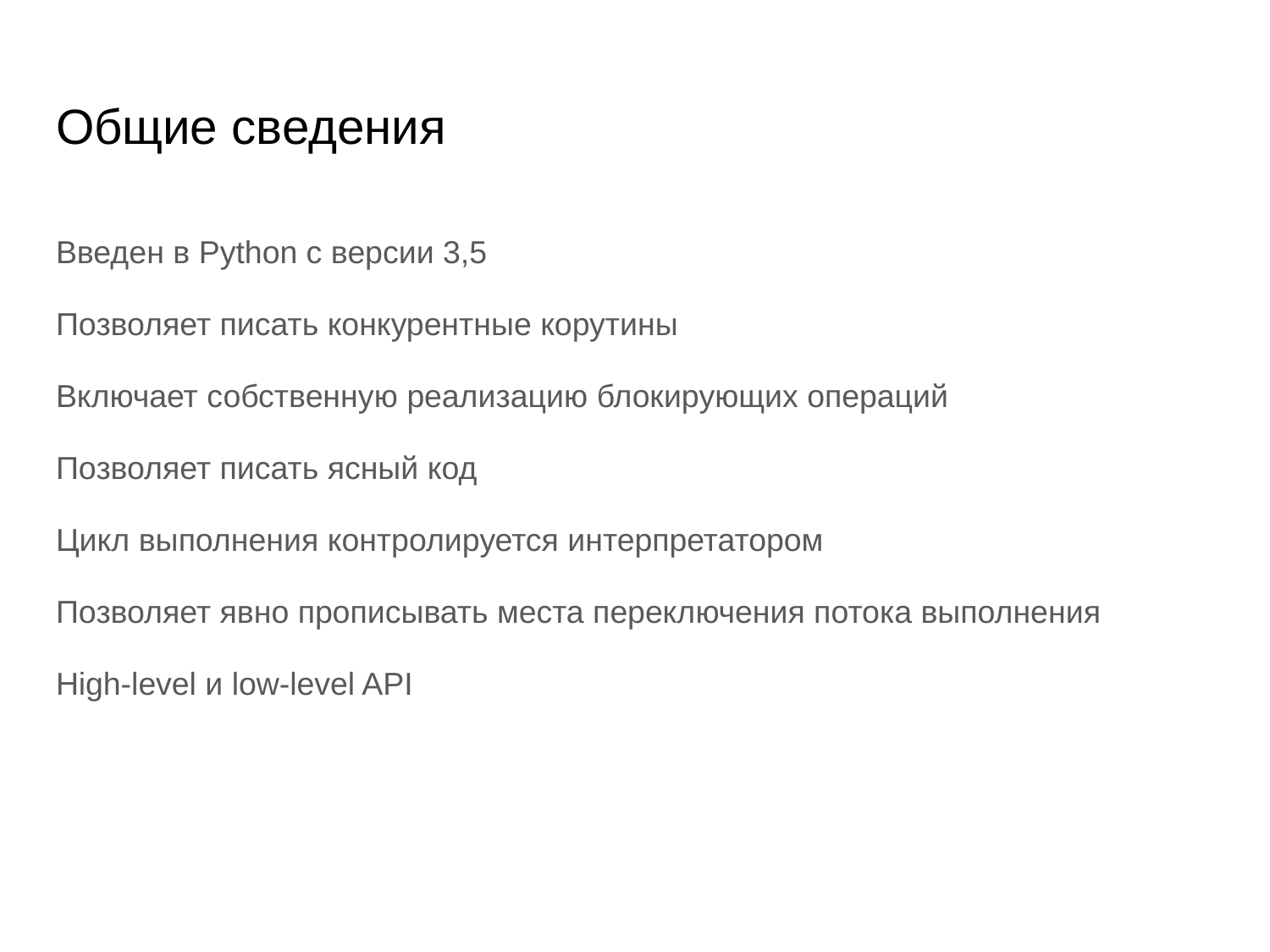

# Общие сведения
Введен в Python с версии 3,5
Позволяет писать конкурентные корутины
Включает собственную реализацию блокирующих операций
Позволяет писать ясный код
Цикл выполнения контролируется интерпретатором
Позволяет явно прописывать места переключения потока выполнения
High-level и low-level API